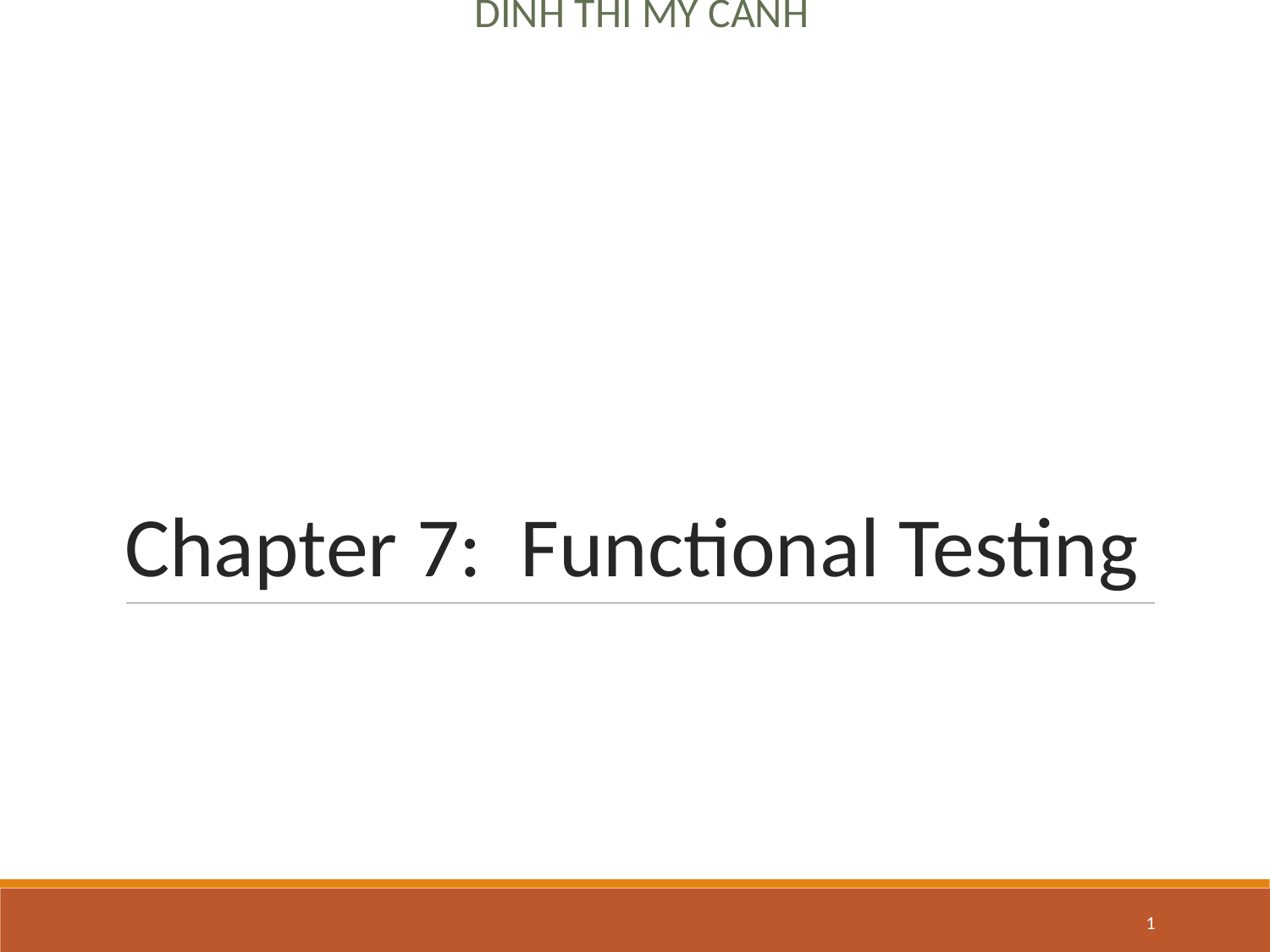

DINH THI MY CANH
# Chapter 7:  Functional Testing
1